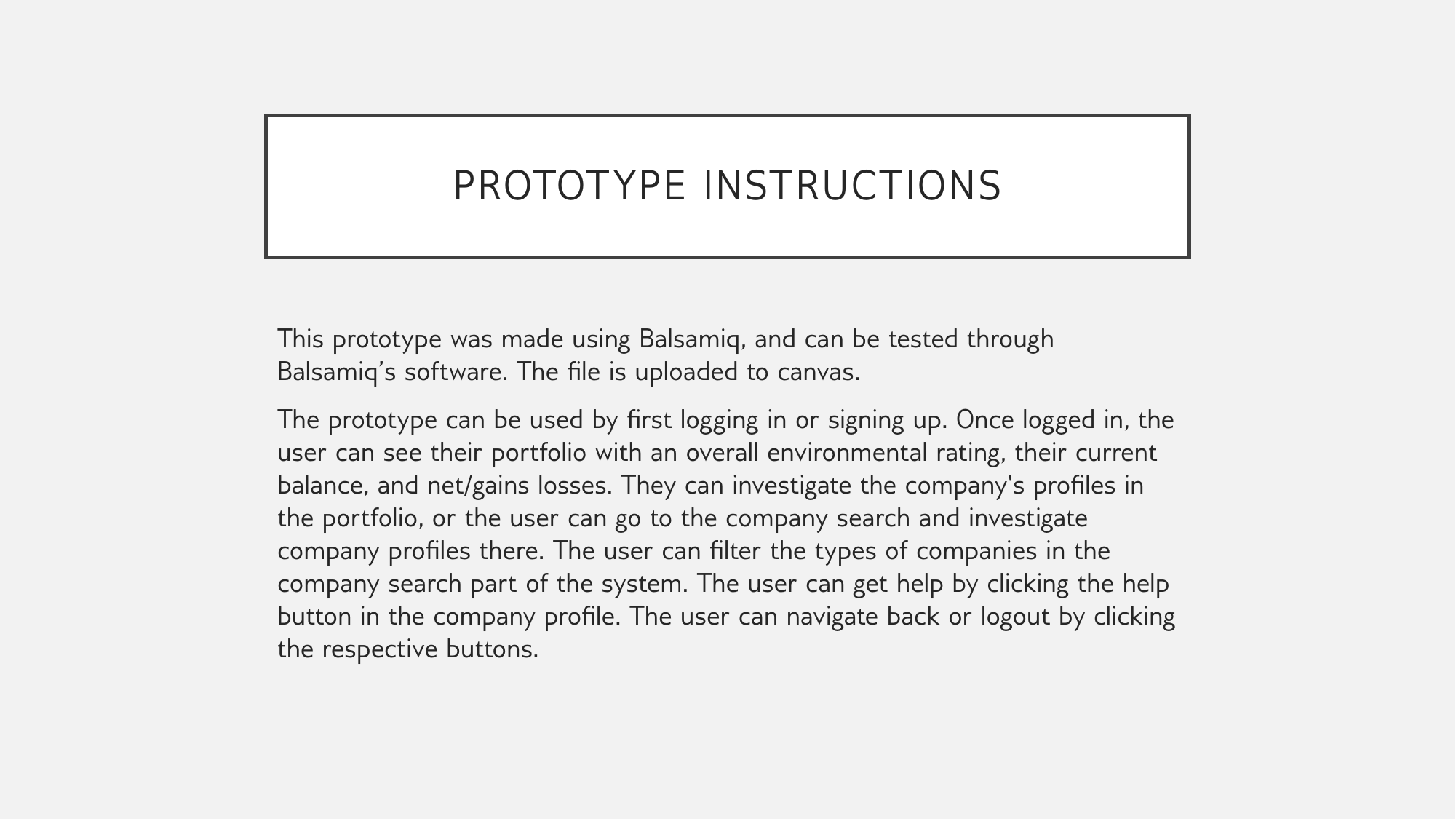

# Prototype Instructions
This prototype was made using Balsamiq, and can be tested through Balsamiq’s software. The file is uploaded to canvas.
The prototype can be used by first logging in or signing up. Once logged in, the user can see their portfolio with an overall environmental rating, their current balance, and net/gains losses. They can investigate the company's profiles in the portfolio, or the user can go to the company search and investigate company profiles there. The user can filter the types of companies in the company search part of the system. The user can get help by clicking the help button in the company profile. The user can navigate back or logout by clicking the respective buttons.